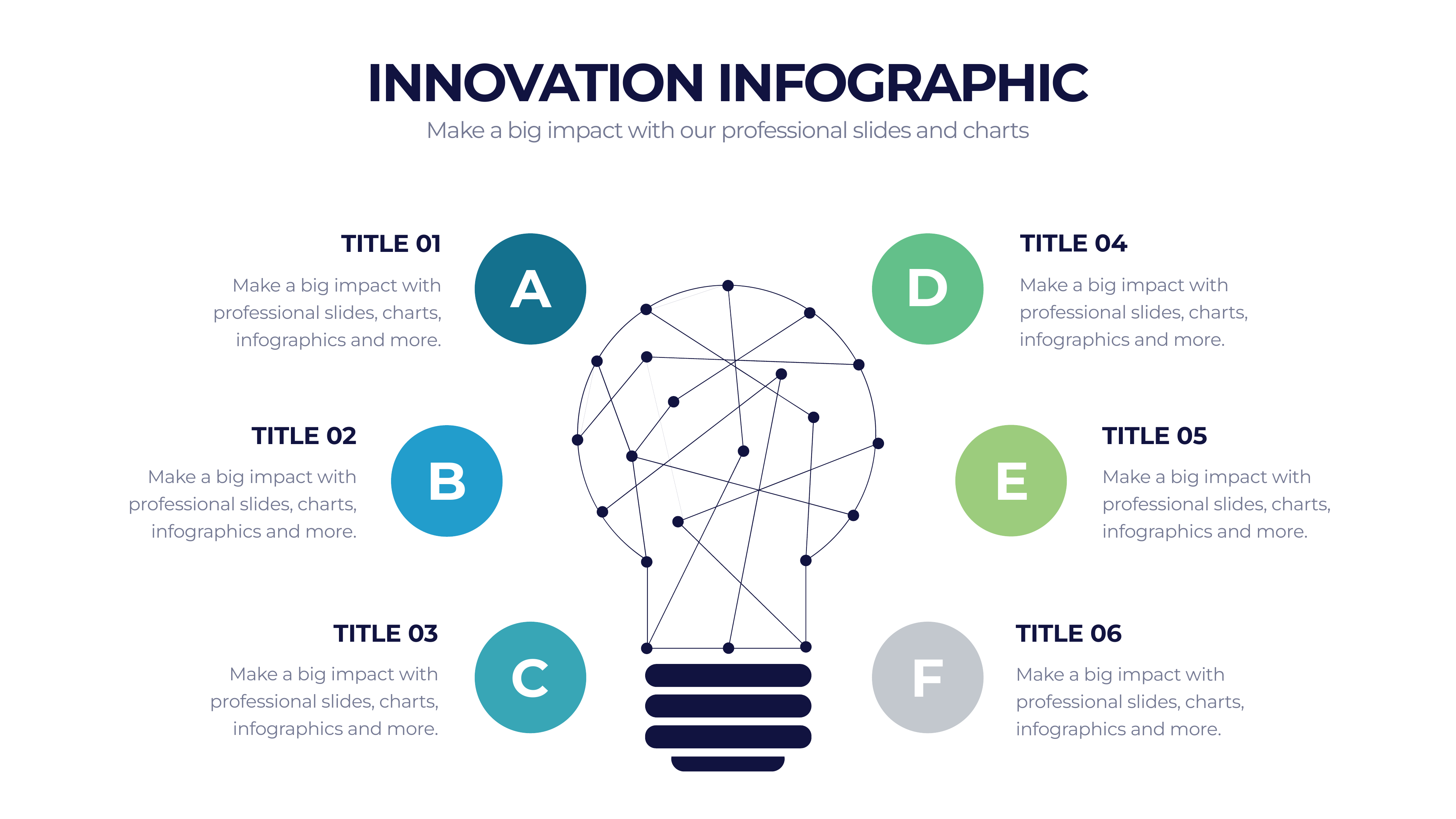

INNOVATION INFOGRAPHIC
Make a big impact with our professional slides and charts
TITLE 04
TITLE 01

D
A
Make a big impact with professional slides, charts, infographics and more.
Make a big impact with professional slides, charts, infographics and more.

TITLE 02
TITLE 05

E
B
Make a big impact with professional slides, charts, infographics and more.
Make a big impact with professional slides, charts, infographics and more.
TITLE 03
TITLE 06

C
F
Make a big impact with professional slides, charts, infographics and more.
Make a big impact with professional slides, charts, infographics and more.